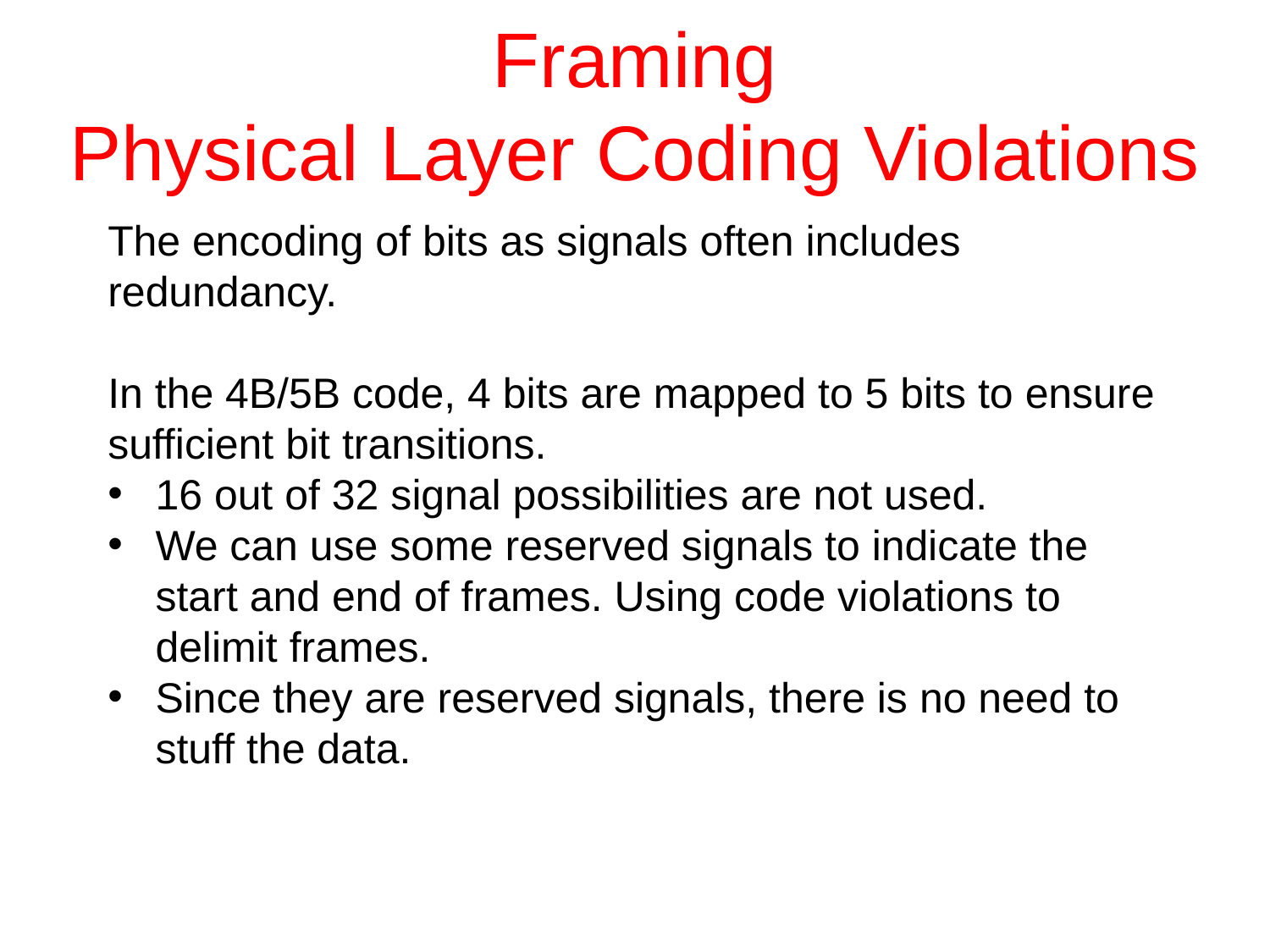

# Framing Physical Layer Coding Violations
The encoding of bits as signals often includes redundancy.

In the 4B/5B code, 4 bits are mapped to 5 bits to ensure sufficient bit transitions.
16 out of 32 signal possibilities are not used.
We can use some reserved signals to indicate the start and end of frames. Using code violations to delimit frames.
Since they are reserved signals, there is no need to stuff the data.